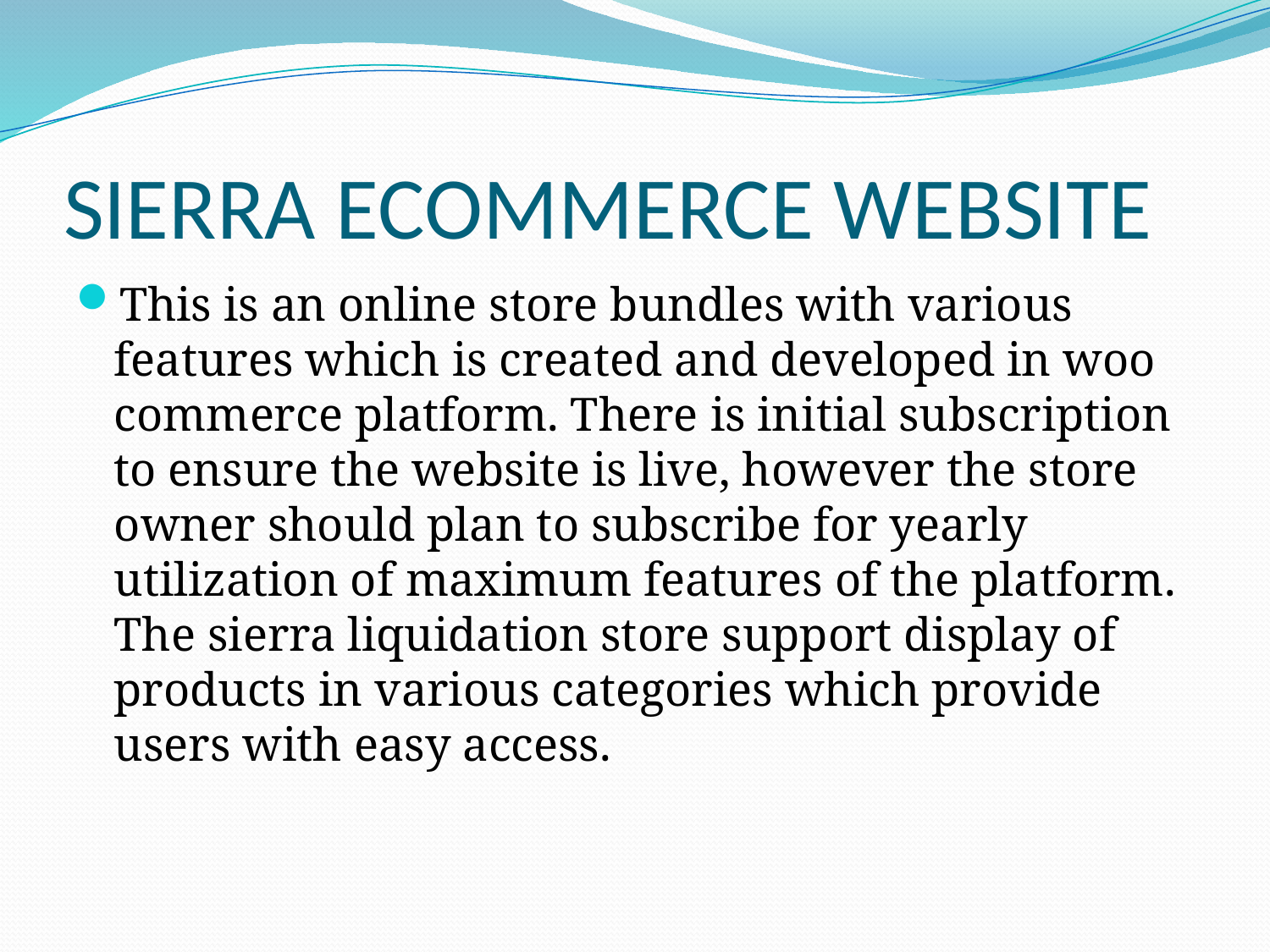

# SIERRA ECOMMERCE WEBSITE
This is an online store bundles with various features which is created and developed in woo commerce platform. There is initial subscription to ensure the website is live, however the store owner should plan to subscribe for yearly utilization of maximum features of the platform. The sierra liquidation store support display of products in various categories which provide users with easy access.